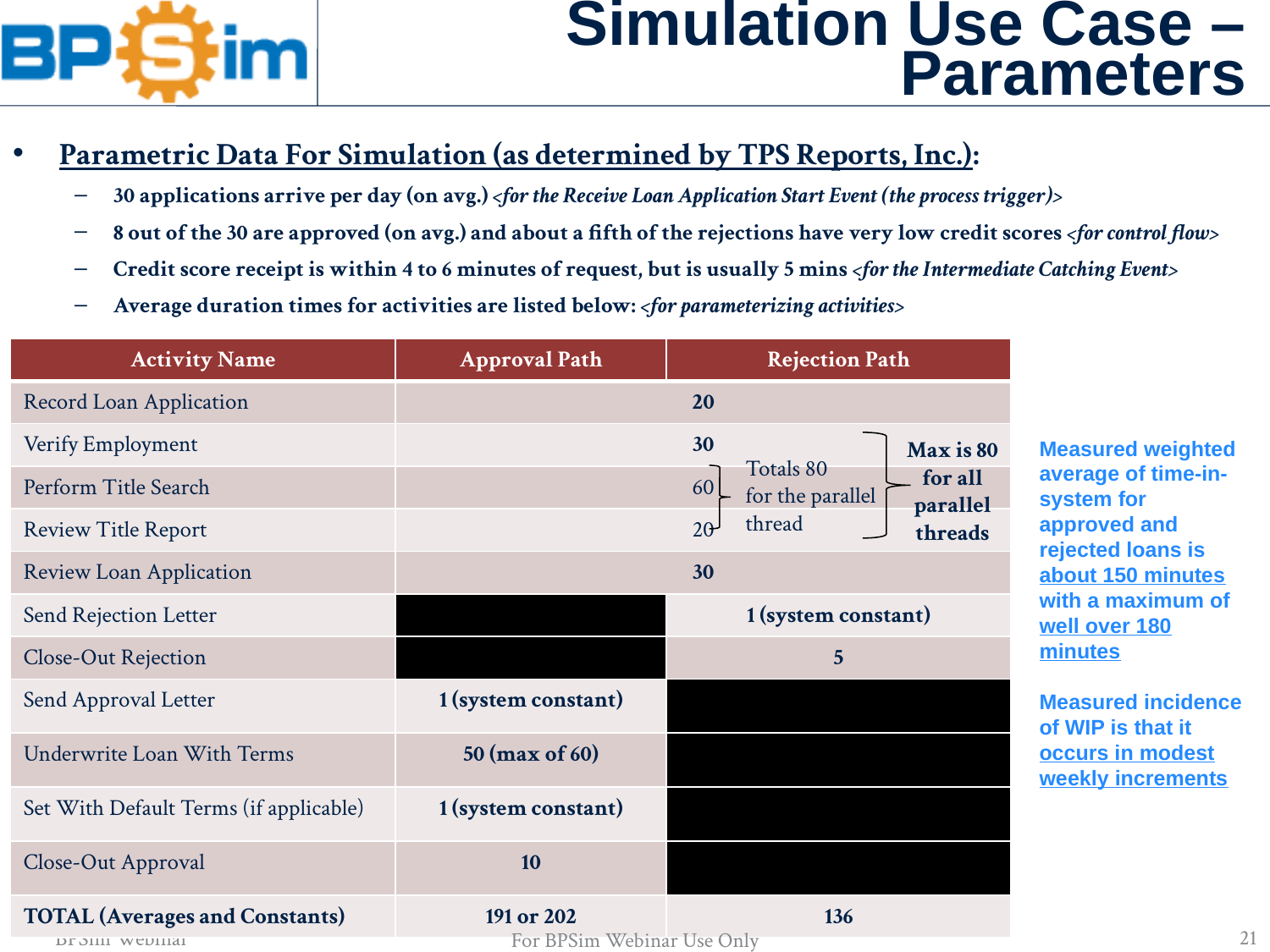

# Simulation Use Case – Parameters
Parametric Data For Simulation (as determined by TPS Reports, Inc.):
30 applications arrive per day (on avg.) <for the Receive Loan Application Start Event (the process trigger)>
8 out of the 30 are approved (on avg.) and about a fifth of the rejections have very low credit scores <for control flow>
Credit score receipt is within 4 to 6 minutes of request, but is usually 5 mins <for the Intermediate Catching Event>
Average duration times for activities are listed below: <for parameterizing activities>
| Activity Name | Approval Path | Rejection Path |
| --- | --- | --- |
| Record Loan Application | 20 |  |
| Verify Employment | 30 |  |
| Perform Title Search | 60 |  |
| Review Title Report | 20 |  |
| Review Loan Application | 30 |  |
| Send Rejection Letter |  | 1 (system constant) |
| Close-Out Rejection |  | 5 |
| Send Approval Letter | 1 (system constant) |  |
| Underwrite Loan With Terms | 50 (max of 60) |  |
| Set With Default Terms (if applicable) | 1 (system constant) |  |
| Close-Out Approval | 10 |  |
| TOTAL (Averages and Constants) | 191 or 202 | 136 |
Totals 80
for the parallel thread

Max is 80 for all parallel threads

Measured weighted average of time-in-system for approved and rejected loans is about 150 minutes with a maximum of well over 180 minutes

Measured incidence of WIP is that it occurs in modest weekly increments
21
For BPSim Webinar Use Only